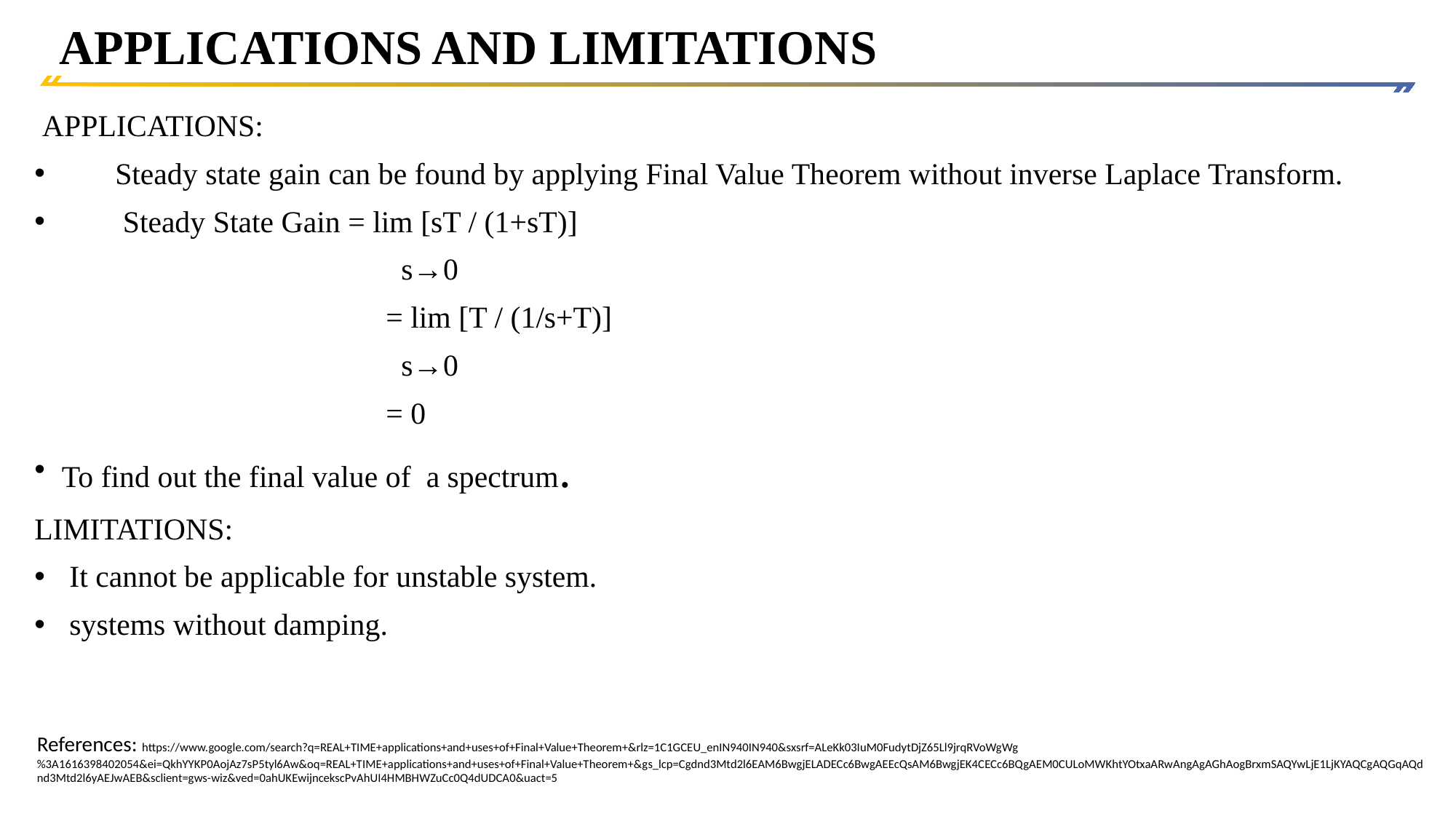

# APPLICATIONS AND LIMITATIONS
 APPLICATIONS:
       Steady state gain can be found by applying Final Value Theorem without inverse Laplace Transform.
        Steady State Gain = lim [sT / (1+sT)]
                                                s→0
                                              = lim [T / (1/s+T)]
                                                s→0
                                              = 0
To find out the final value of  a spectrum.
LIMITATIONS:
 It cannot be applicable for unstable system.
 systems without damping.

References: https://www.google.com/search?q=REAL+TIME+applications+and+uses+of+Final+Value+Theorem+&rlz=1C1GCEU_enIN940IN940&sxsrf=ALeKk03IuM0FudytDjZ65Ll9jrqRVoWgWg%3A1616398402054&ei=QkhYYKP0AojAz7sP5tyl6Aw&oq=REAL+TIME+applications+and+uses+of+Final+Value+Theorem+&gs_lcp=Cgdnd3Mtd2l6EAM6BwgjELADECc6BwgAEEcQsAM6BwgjEK4CECc6BQgAEM0CULoMWKhtYOtxaARwAngAgAGhAogBrxmSAQYwLjE1LjKYAQCgAQGqAQdnd3Mtd2l6yAEJwAEB&sclient=gws-wiz&ved=0ahUKEwijncekscPvAhUI4HMBHWZuCc0Q4dUDCA0&uact=5